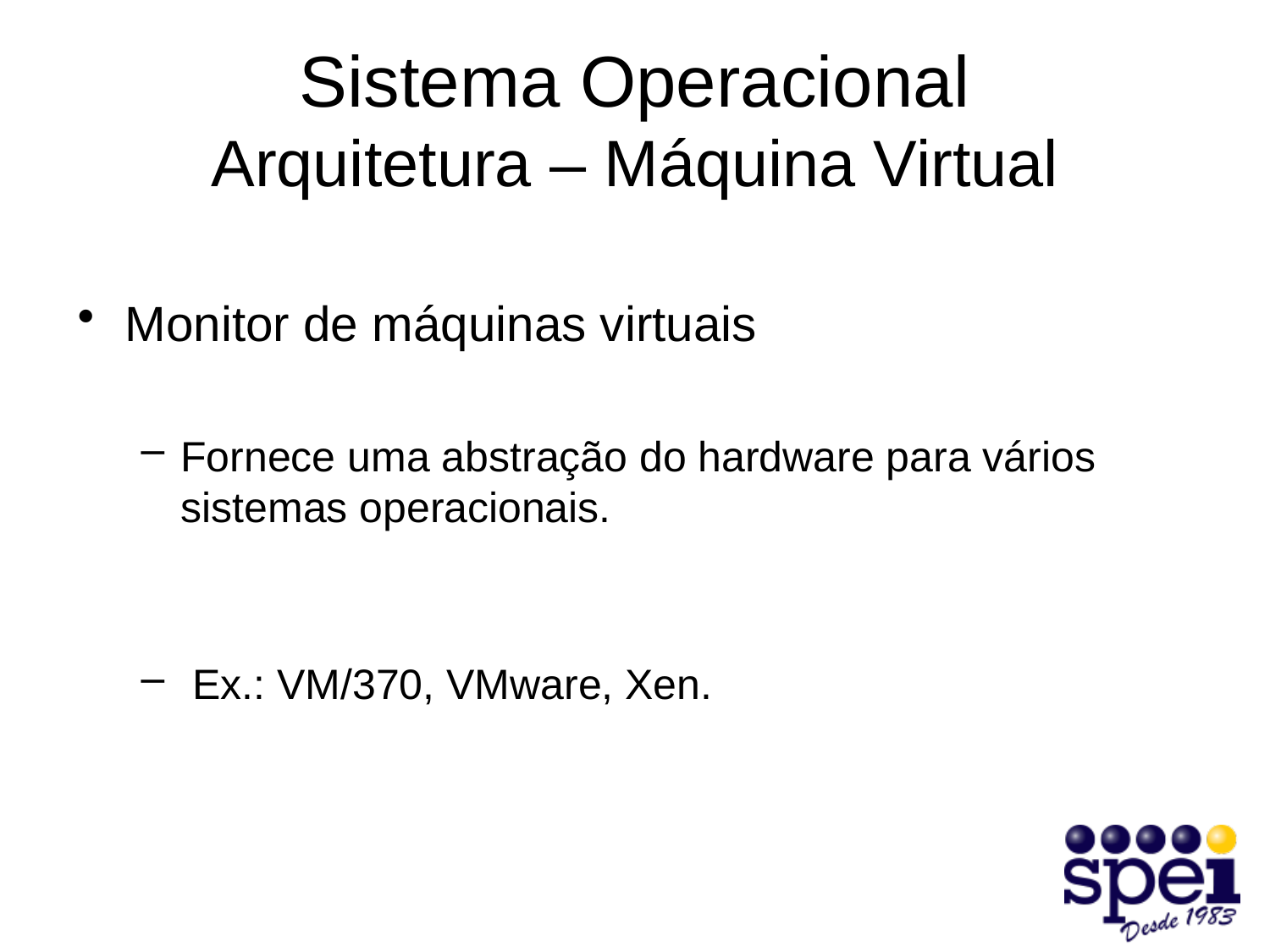

# Sistema Operacional Arquitetura – Máquina Virtual

Monitor de máquinas virtuais

Fornece uma abstração do hardware para vários sistemas operacionais.

 Ex.: VM/370, VMware, Xen.